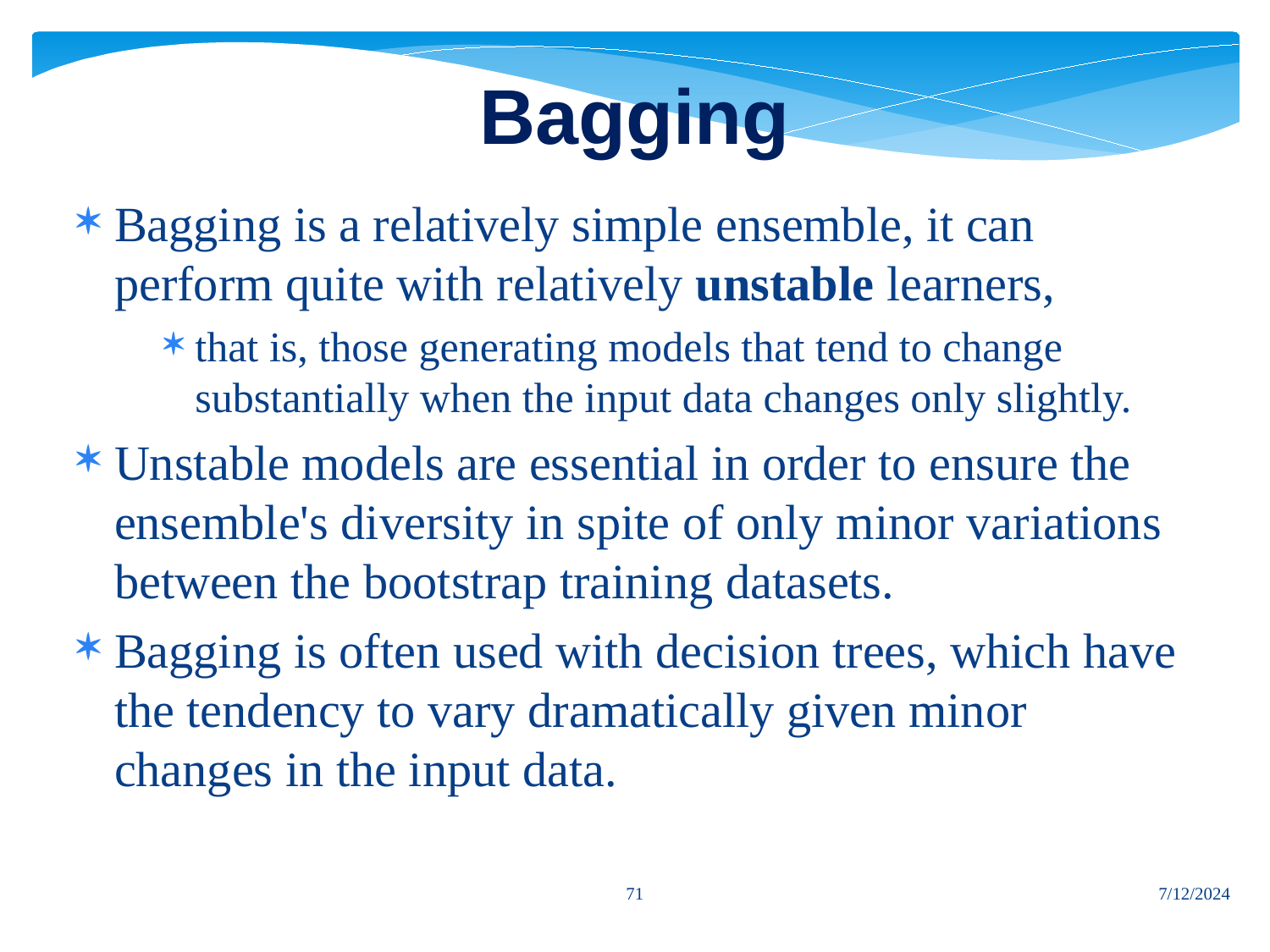

# Bagging
Bagging is a relatively simple ensemble, it can perform quite with relatively unstable learners,
that is, those generating models that tend to change substantially when the input data changes only slightly.
Unstable models are essential in order to ensure the ensemble's diversity in spite of only minor variations between the bootstrap training datasets.
Bagging is often used with decision trees, which have the tendency to vary dramatically given minor changes in the input data.
71

7/12/2024